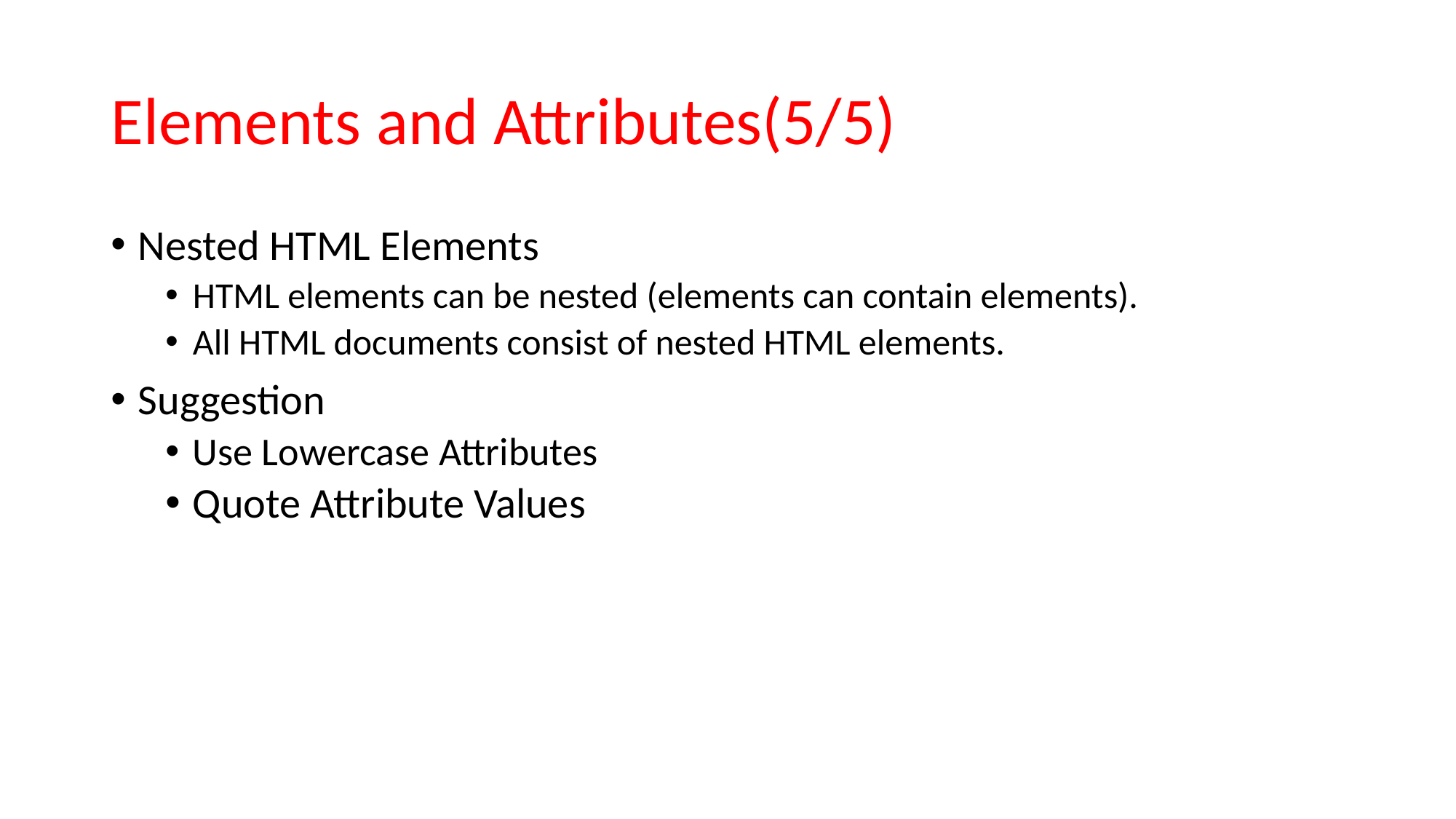

# Elements and Attributes(5/5)
Nested HTML Elements
HTML elements can be nested (elements can contain elements).
All HTML documents consist of nested HTML elements.
Suggestion
Use Lowercase Attributes
Quote Attribute Values